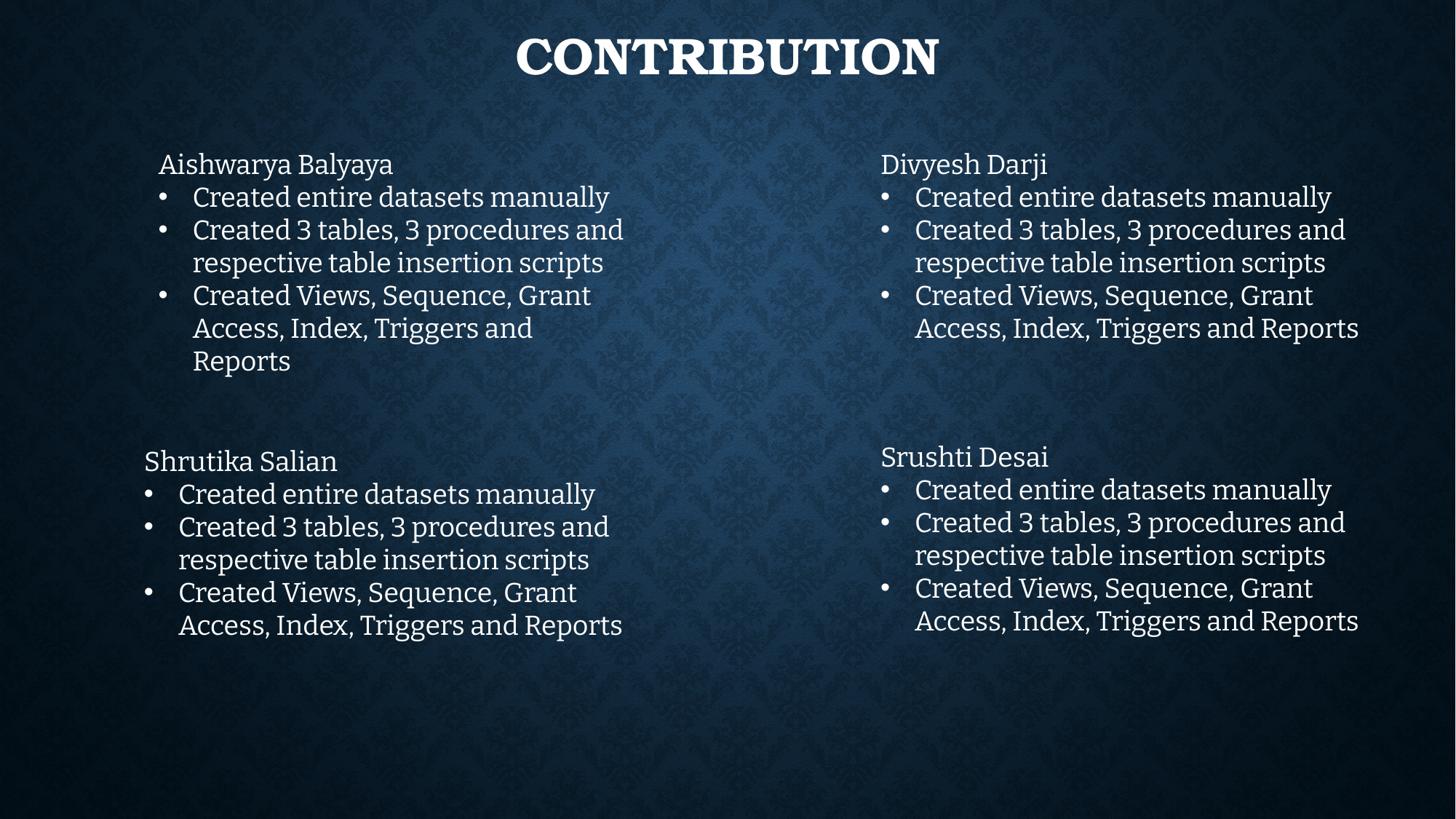

# CONTRIBUTION
Aishwarya Balyaya
Created entire datasets manually
Created 3 tables, 3 procedures and respective table insertion scripts
Created Views, Sequence, Grant Access, Index, Triggers and Reports
Divyesh Darji
Created entire datasets manually
Created 3 tables, 3 procedures and respective table insertion scripts
Created Views, Sequence, Grant Access, Index, Triggers and Reports

Srushti Desai
Created entire datasets manually
Created 3 tables, 3 procedures and respective table insertion scripts
Created Views, Sequence, Grant Access, Index, Triggers and Reports

Shrutika Salian
Created entire datasets manually
Created 3 tables, 3 procedures and respective table insertion scripts
Created Views, Sequence, Grant Access, Index, Triggers and Reports